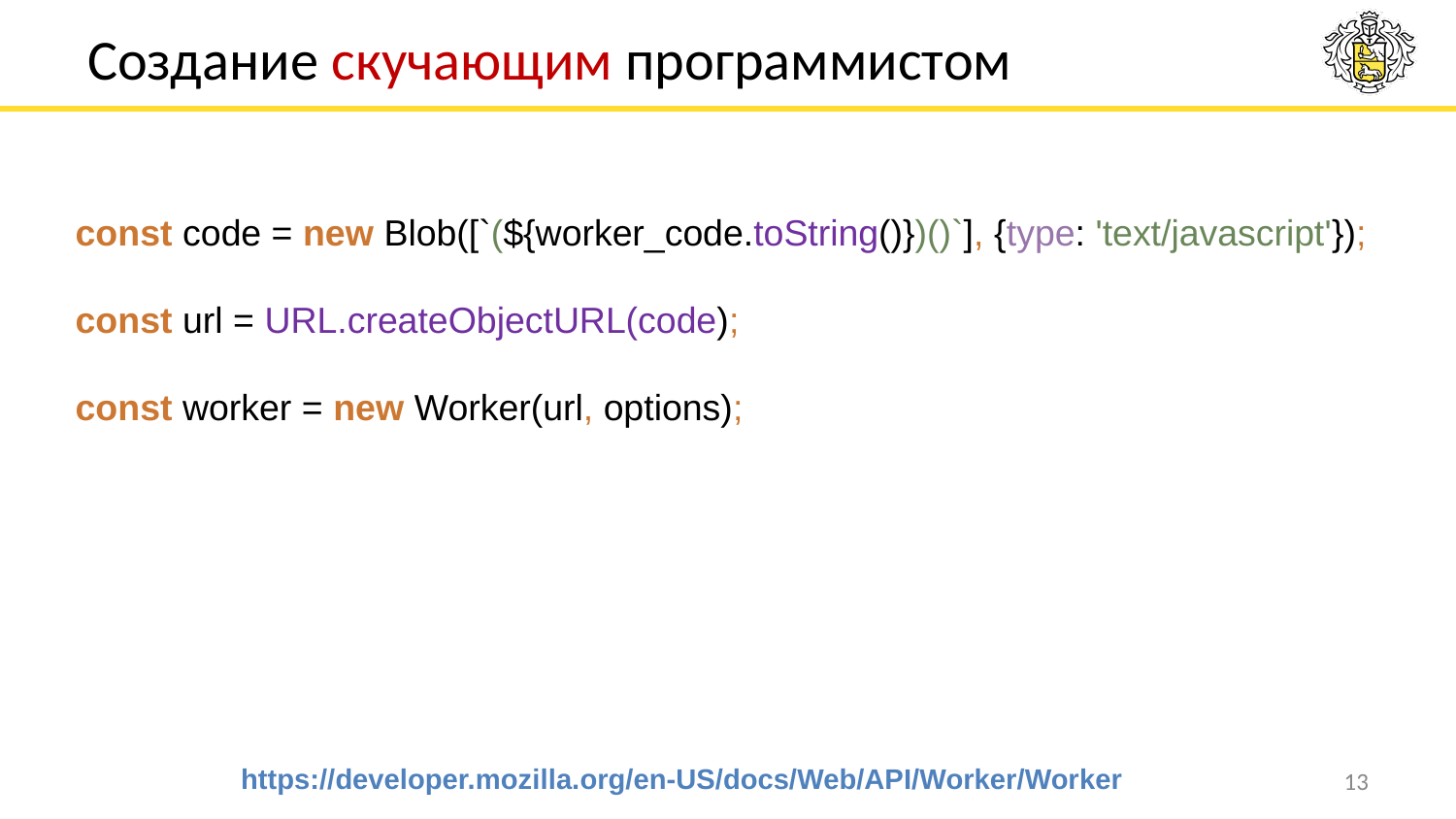

# Создание скучающим программистом

const code = new Blob([`(${worker_code.toString()})()`], {type: 'text/javascript'});
const url = URL.createObjectURL(code);
const worker = new Worker(url, options);

https://developer.mozilla.org/en-US/docs/Web/API/Worker/Worker
13